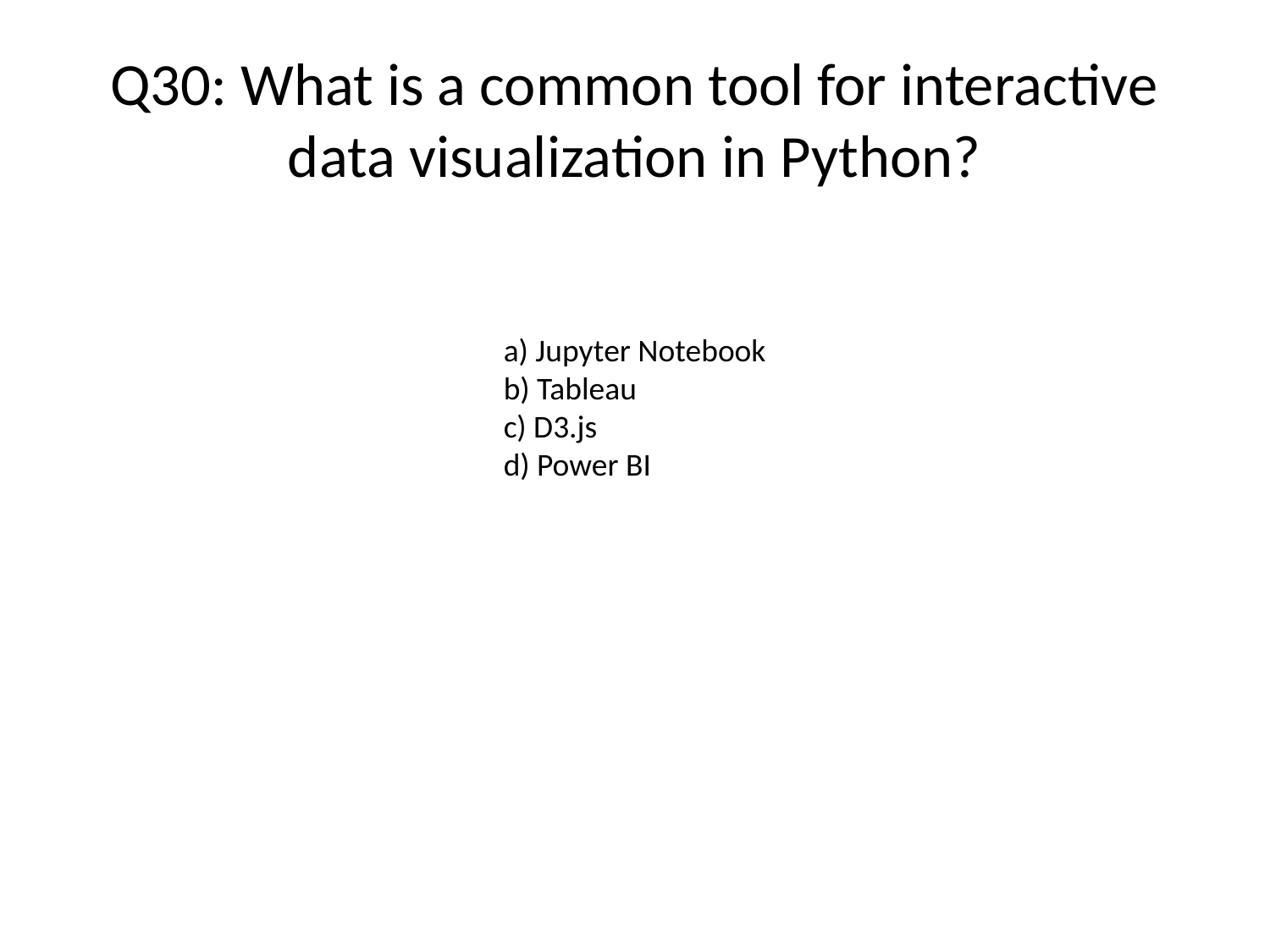

# Q30: What is a common tool for interactive data visualization in Python?

a) Jupyter Notebook
b) Tableau
c) D3.js
d) Power BI